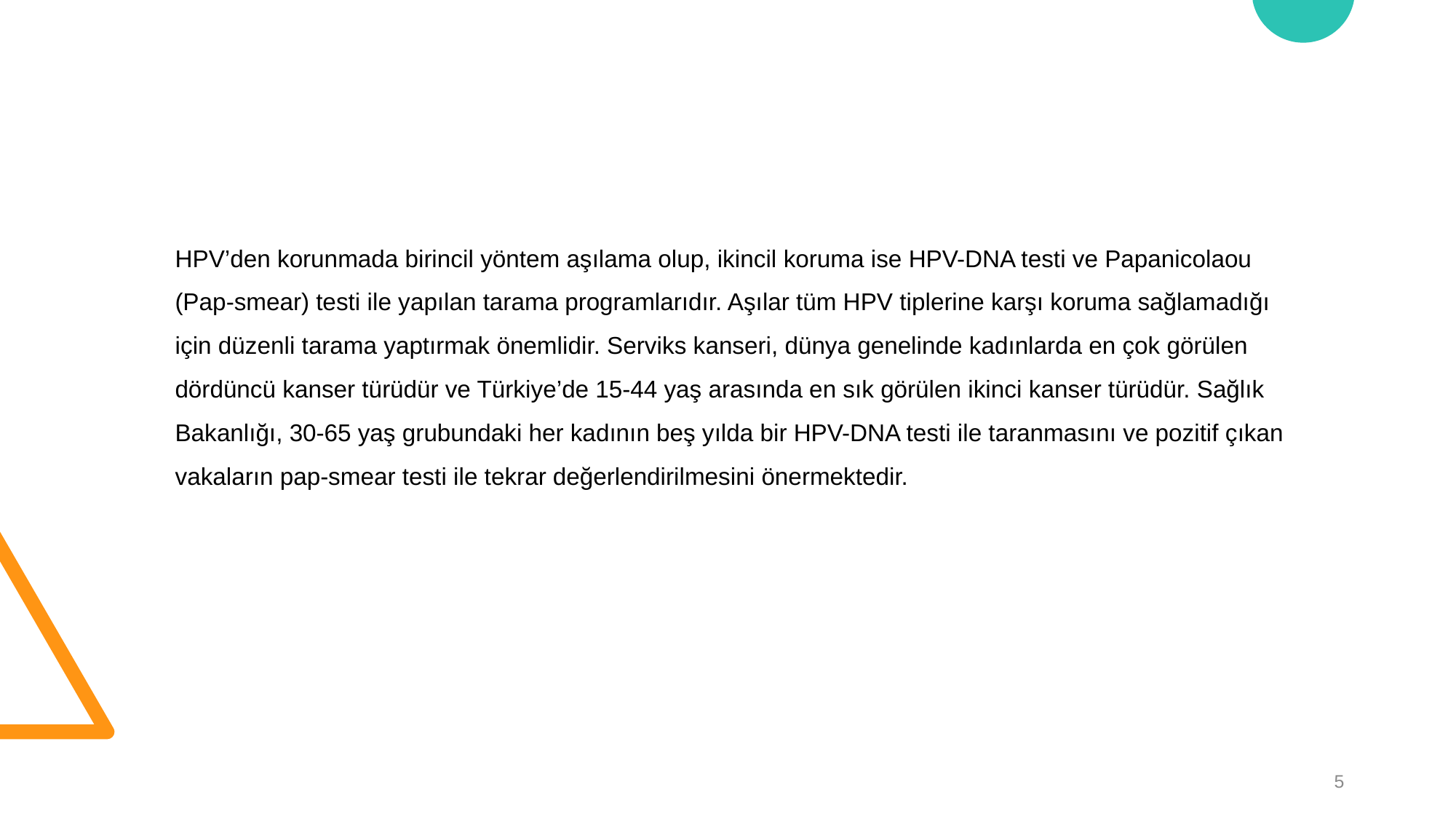

HPV’den korunmada birincil yöntem aşılama olup, ikincil koruma ise HPV-DNA testi ve Papanicolaou (Pap-smear) testi ile yapılan tarama programlarıdır. Aşılar tüm HPV tiplerine karşı koruma sağlamadığı için düzenli tarama yaptırmak önemlidir. Serviks kanseri, dünya genelinde kadınlarda en çok görülen dördüncü kanser türüdür ve Türkiye’de 15-44 yaş arasında en sık görülen ikinci kanser türüdür. Sağlık Bakanlığı, 30-65 yaş grubundaki her kadının beş yılda bir HPV-DNA testi ile taranmasını ve pozitif çıkan vakaların pap-smear testi ile tekrar değerlendirilmesini önermektedir.
5